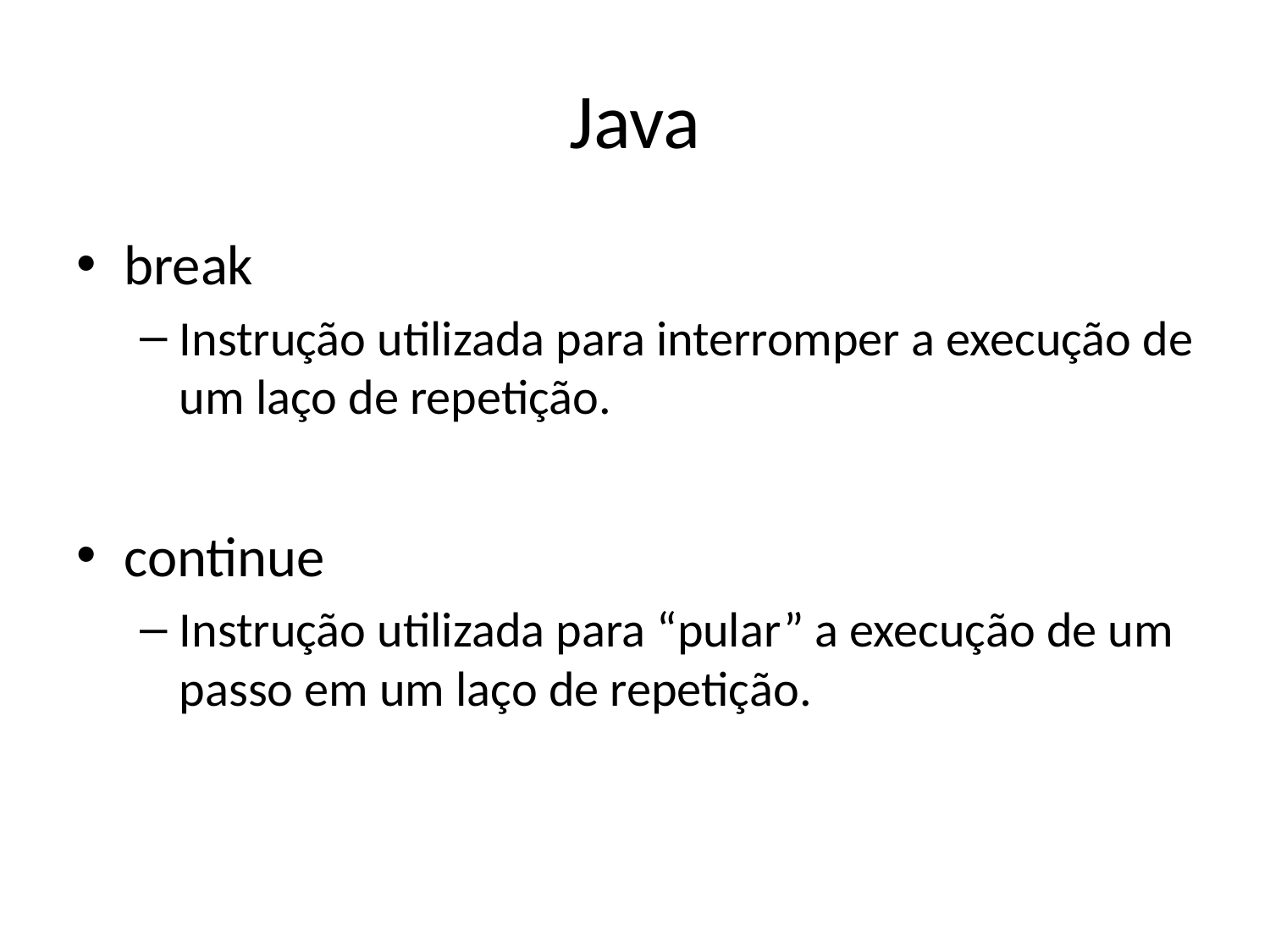

# Java
break
Instrução utilizada para interromper a execução de um laço de repetição.

continue
Instrução utilizada para “pular” a execução de um passo em um laço de repetição.